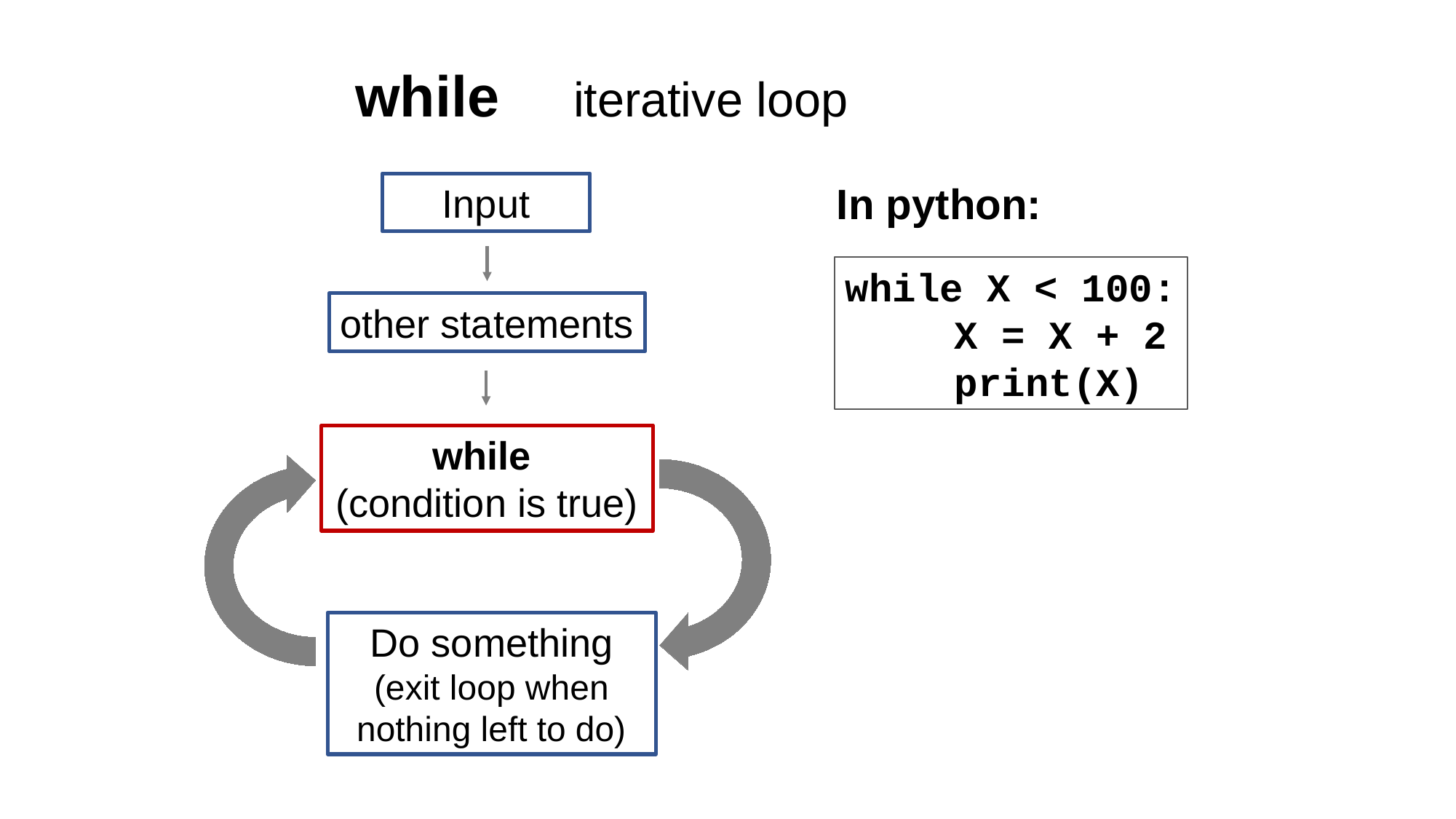

while	iterative loop
In python:
Input
while X < 100:
	X = X + 2
	print(X)
other statements
while
(condition is true)

Do something
(exit loop when nothing left to do)